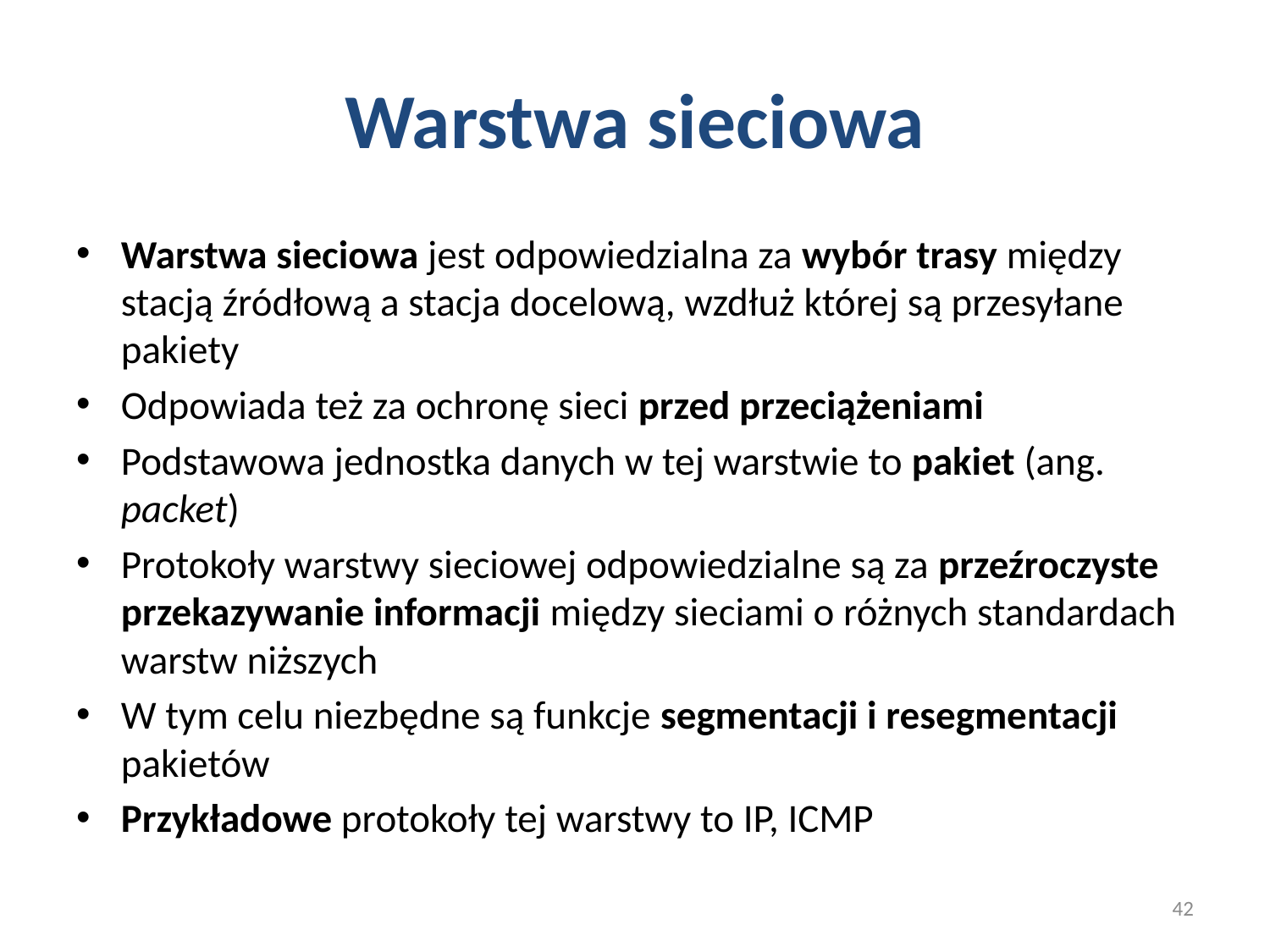

# Warstwa sieciowa
Warstwa sieciowa jest odpowiedzialna za wybór trasy między stacją źródłową a stacja docelową, wzdłuż której są przesyłane pakiety
Odpowiada też za ochronę sieci przed przeciążeniami
Podstawowa jednostka danych w tej warstwie to pakiet (ang. packet)
Protokoły warstwy sieciowej odpowiedzialne są za przeźroczyste przekazywanie informacji między sieciami o różnych standardach warstw niższych
W tym celu niezbędne są funkcje segmentacji i resegmentacji pakietów
Przykładowe protokoły tej warstwy to IP, ICMP
42